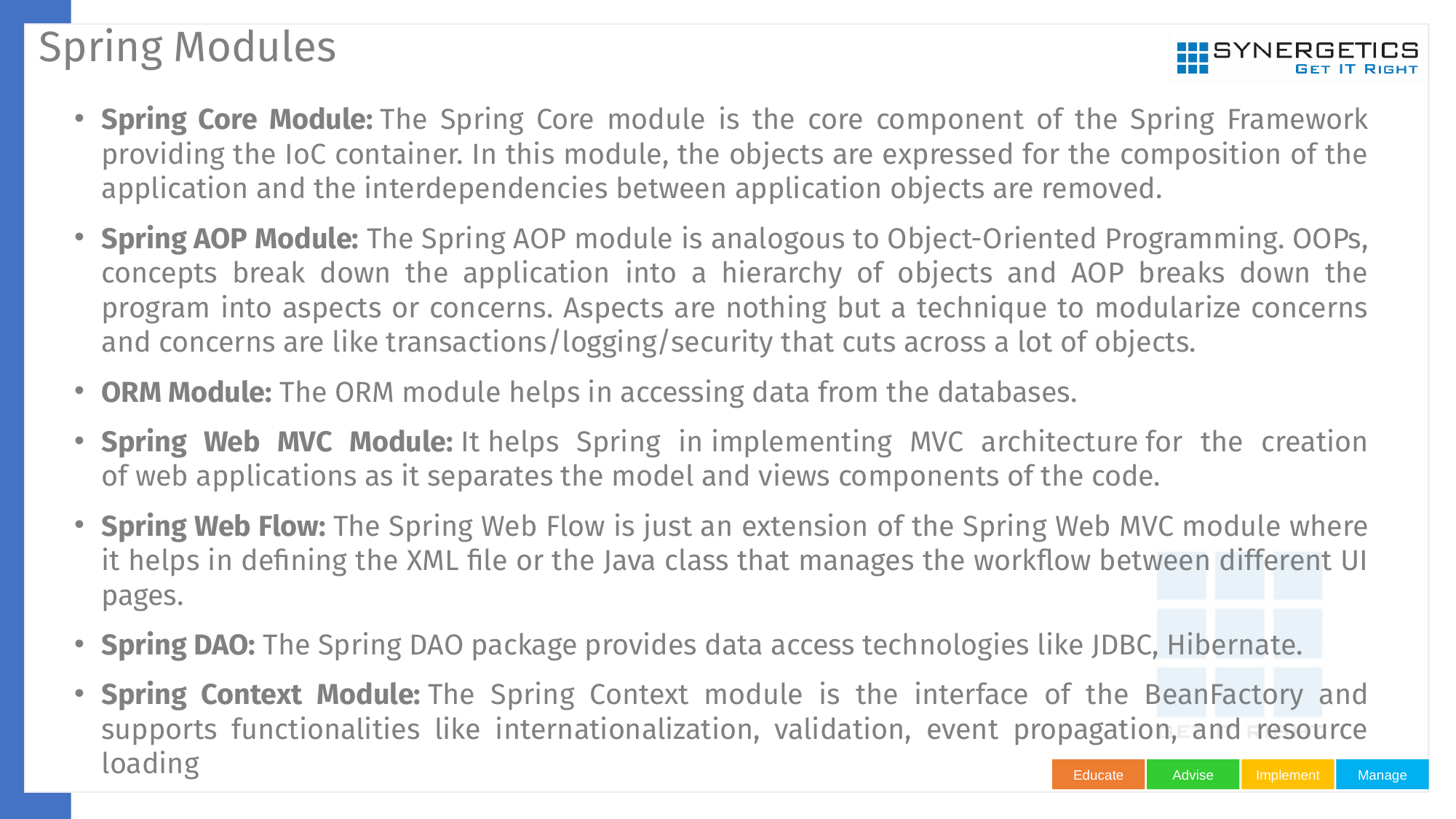

# Spring Modules
Spring Core Module: The Spring Core module is the core component of the Spring Framework providing the IoC container. In this module, the objects are expressed for the composition of the application and the interdependencies between application objects are removed.
Spring AOP Module: The Spring AOP module is analogous to Object-Oriented Programming. OOPs, concepts break down the application into a hierarchy of objects and AOP breaks down the program into aspects or concerns. Aspects are nothing but a technique to modularize concerns and concerns are like transactions/logging/security that cuts across a lot of objects.
ORM Module: The ORM module helps in accessing data from the databases.
Spring Web MVC Module: It helps Spring in implementing MVC architecture for the creation of web applications as it separates the model and views components of the code.
Spring Web Flow: The Spring Web Flow is just an extension of the Spring Web MVC module where it helps in defining the XML file or the Java class that manages the workflow between different UI pages.
Spring DAO: The Spring DAO package provides data access technologies like JDBC, Hibernate.
Spring Context Module: The Spring Context module is the interface of the BeanFactory and supports functionalities like internationalization, validation, event propagation, and resource loading